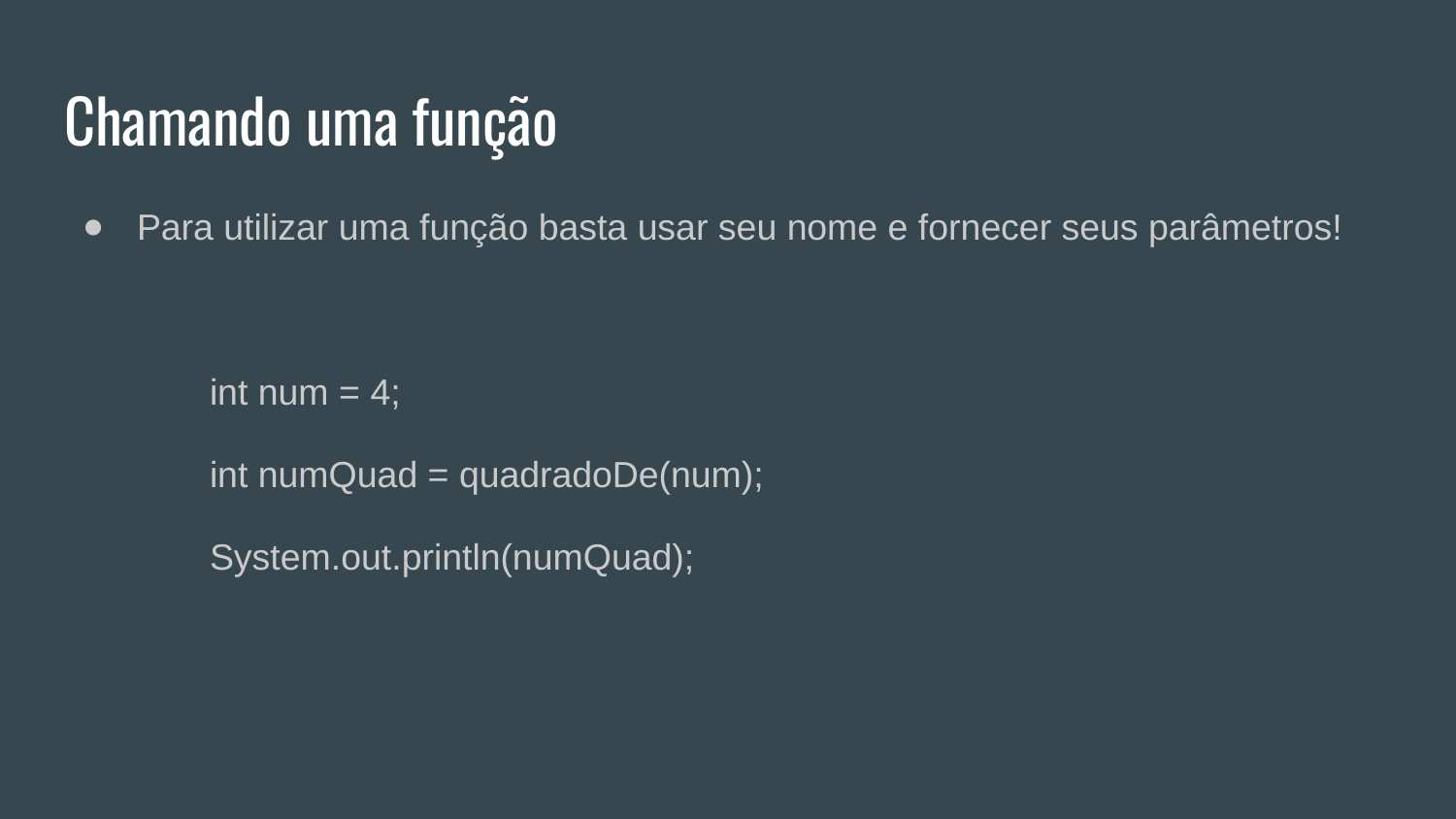

# Chamando uma função
Para utilizar uma função basta usar seu nome e fornecer seus parâmetros!

	int num = 4;
	int numQuad = quadradoDe(num);
	System.out.println(numQuad);